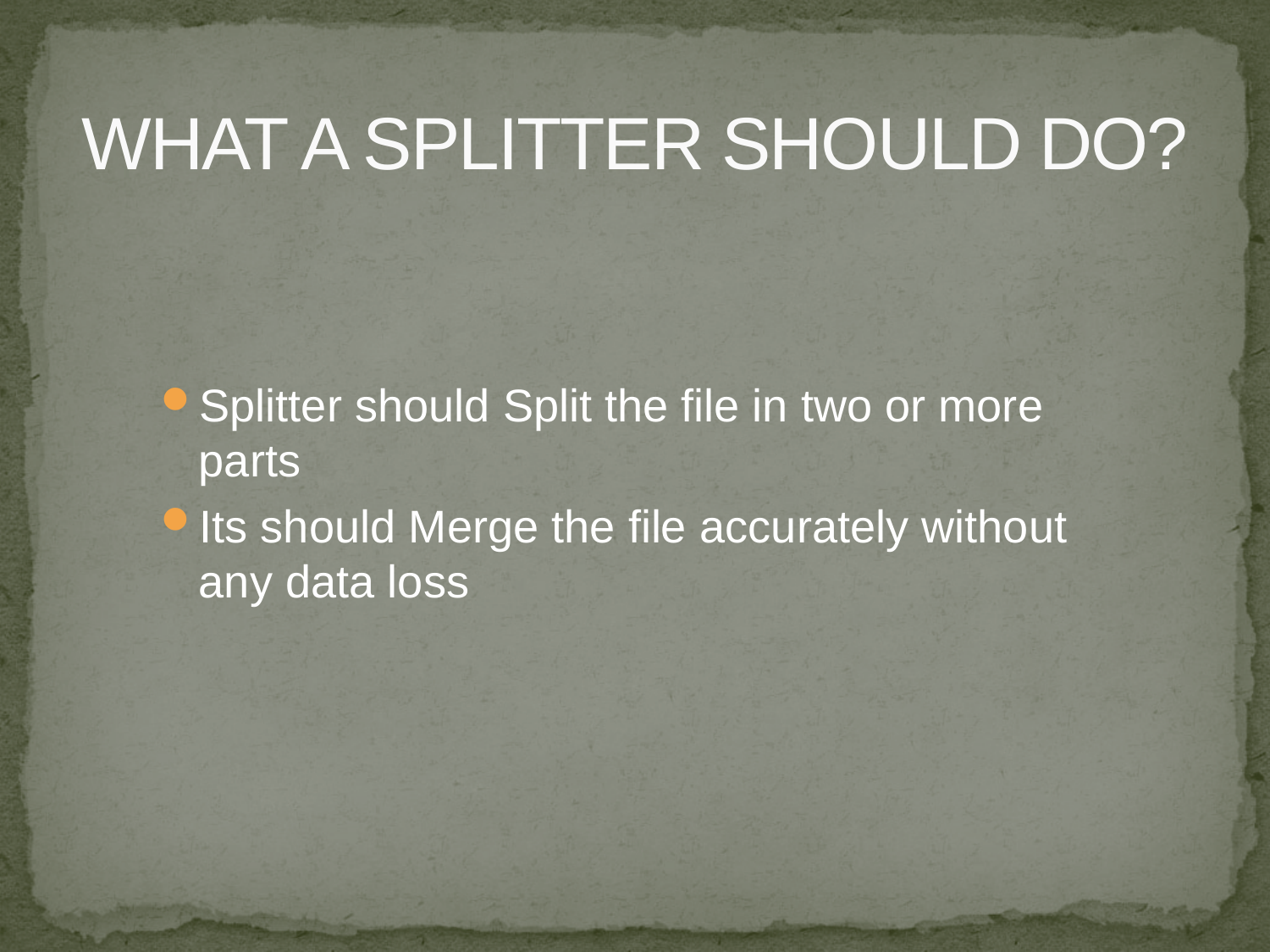

# WHAT A SPLITTER SHOULD DO?
Splitter should Split the file in two or more parts
Its should Merge the file accurately without any data loss